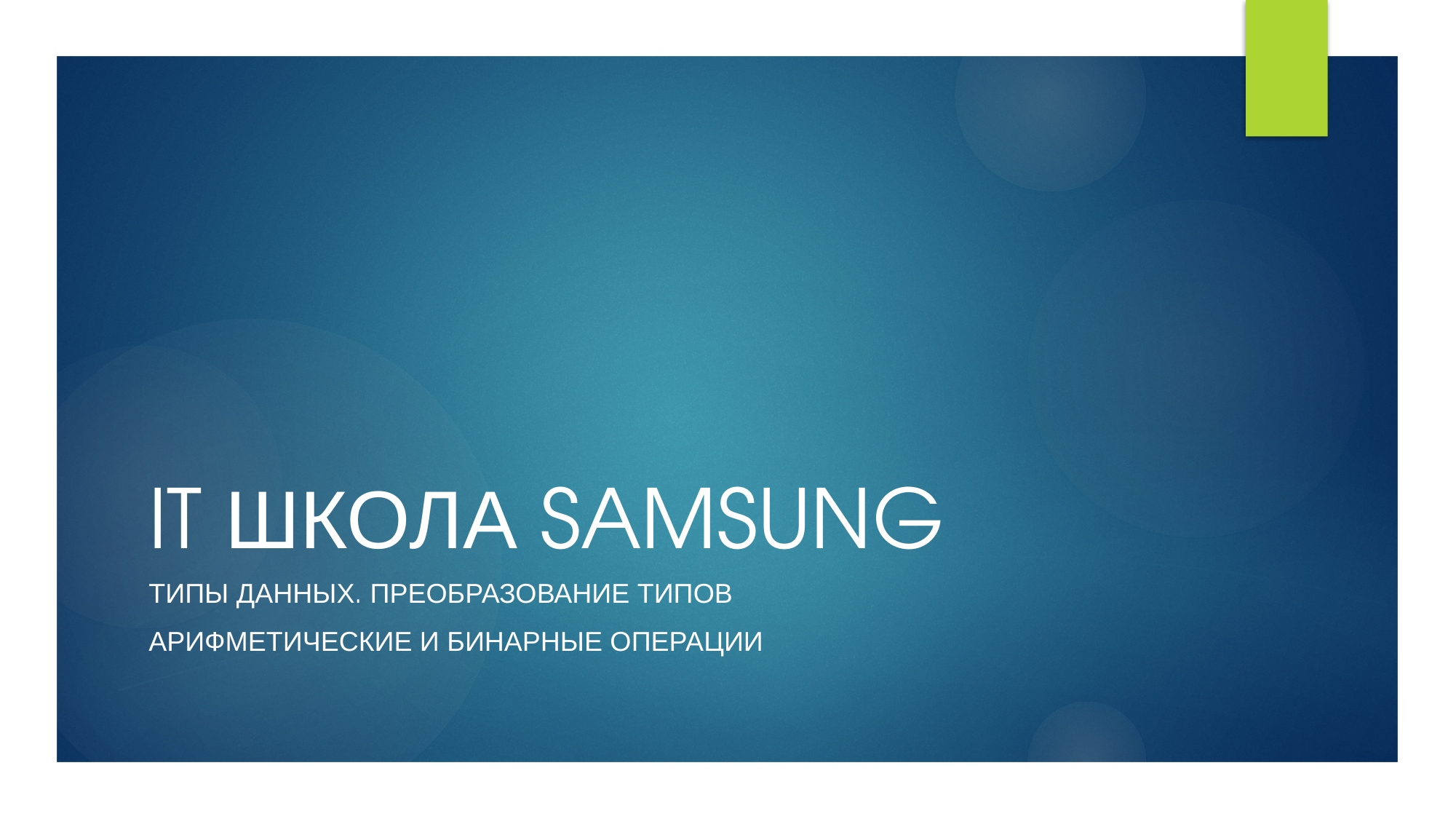

# IT ШКОЛА SAMSUNG
Типы данных. Преобразование типов
Арифметические и бинарные операции